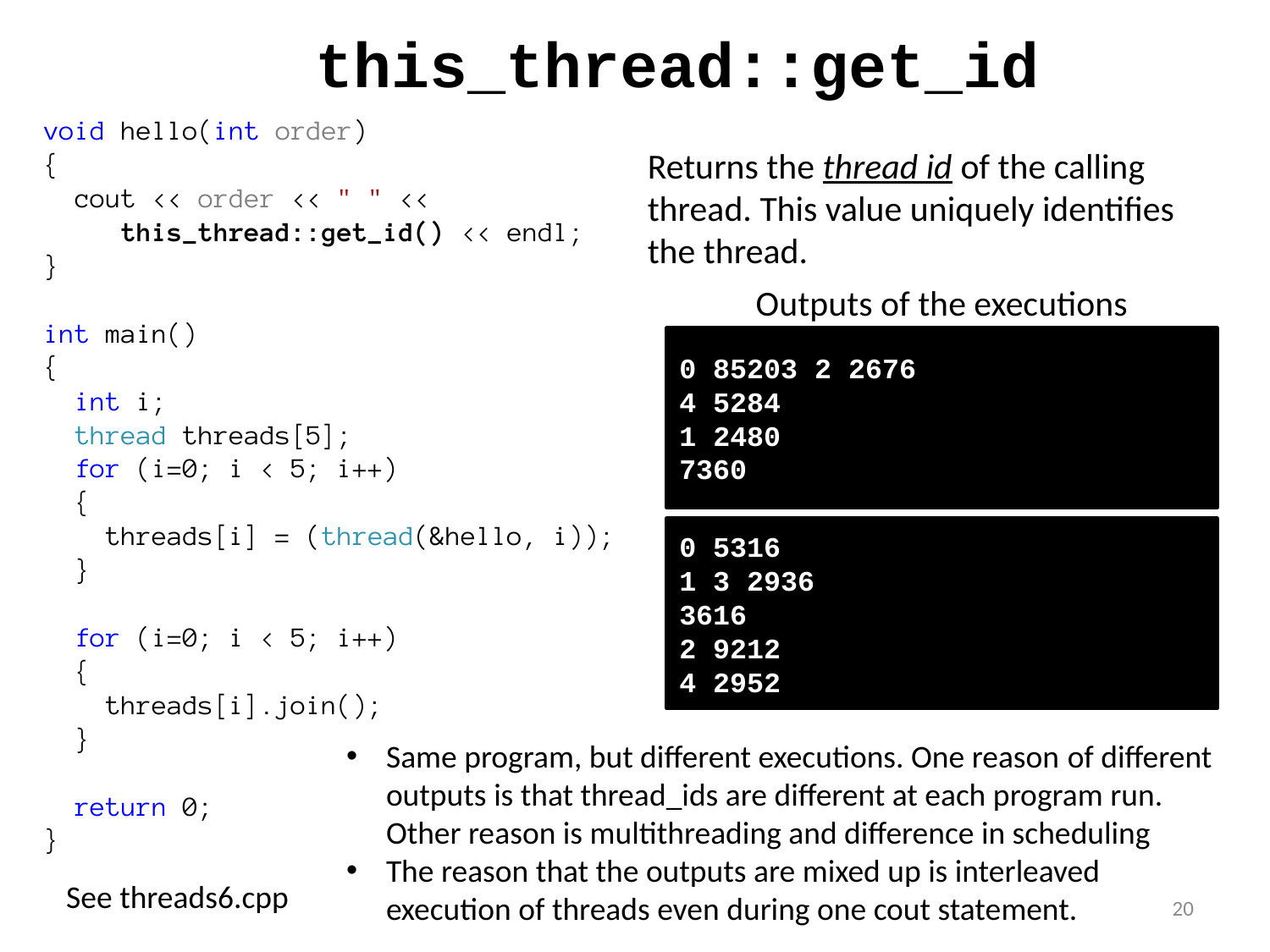

# this_thread::get_id
void hello(int order)
{
  cout << order << " " <<
     this_thread::get_id() << endl;
}

int main()
{
  int i;
  thread threads[5];
  for (i=0; i < 5; i++)
  {
    threads[i] = (thread(&hello, i));
  }

  for (i=0; i < 5; i++)
  {
    threads[i].join();
  }

  return 0;
}
Returns the thread id of the calling thread. This value uniquely identifies the thread.
Outputs of the executions
0 85203 2 2676
4 5284
1 2480
7360
0 5316
1 3 2936
3616
2 9212
4 2952
Same program, but different executions. One reason of different outputs is that thread_ids are different at each program run.  Other reason is multithreading and difference in scheduling
The reason that the outputs are mixed up is interleaved execution of threads even during one cout statement.
See threads6.cpp
20